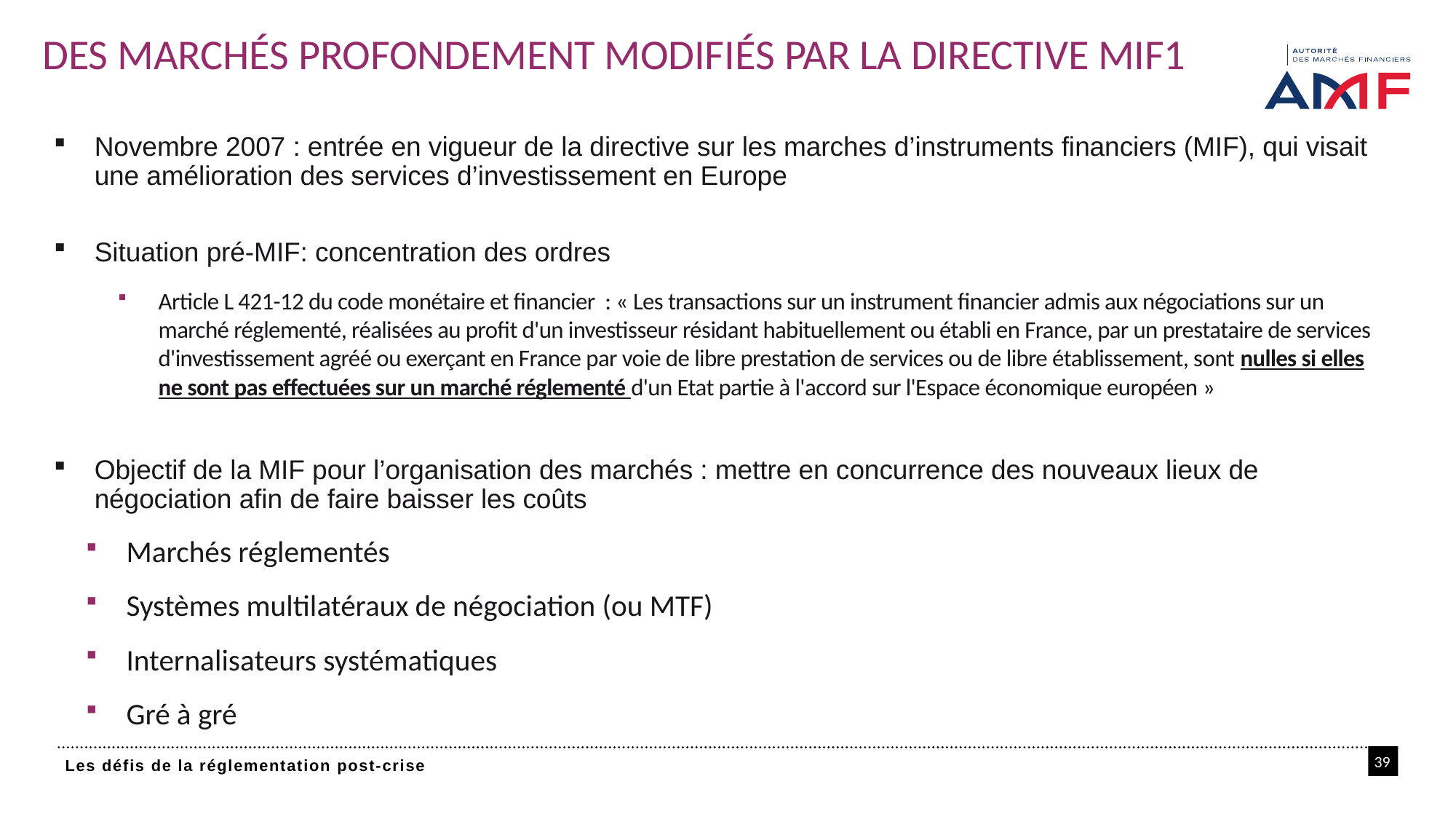

# DES MARCHÉS PROFONDEMENT MODIFIÉS PAR LA DIRECTIVE MIF1
Novembre 2007 : entrée en vigueur de la directive sur les marches d’instruments financiers (MIF), qui visait une amélioration des services d’investissement en Europe

Situation pré-MIF: concentration des ordres
Article L 421-12 du code monétaire et financier  : « Les transactions sur un instrument financier admis aux négociations sur un marché réglementé, réalisées au profit d'un investisseur résidant habituellement ou établi en France, par un prestataire de services d'investissement agréé ou exerçant en France par voie de libre prestation de services ou de libre établissement, sont nulles si elles ne sont pas effectuées sur un marché réglementé d'un Etat partie à l'accord sur l'Espace économique européen »

Objectif de la MIF pour l’organisation des marchés : mettre en concurrence des nouveaux lieux de négociation afin de faire baisser les coûts
Marchés réglementés
Systèmes multilatéraux de négociation (ou MTF)
Internalisateurs systématiques
Gré à gré
39
Les défis de la réglementation post-crise